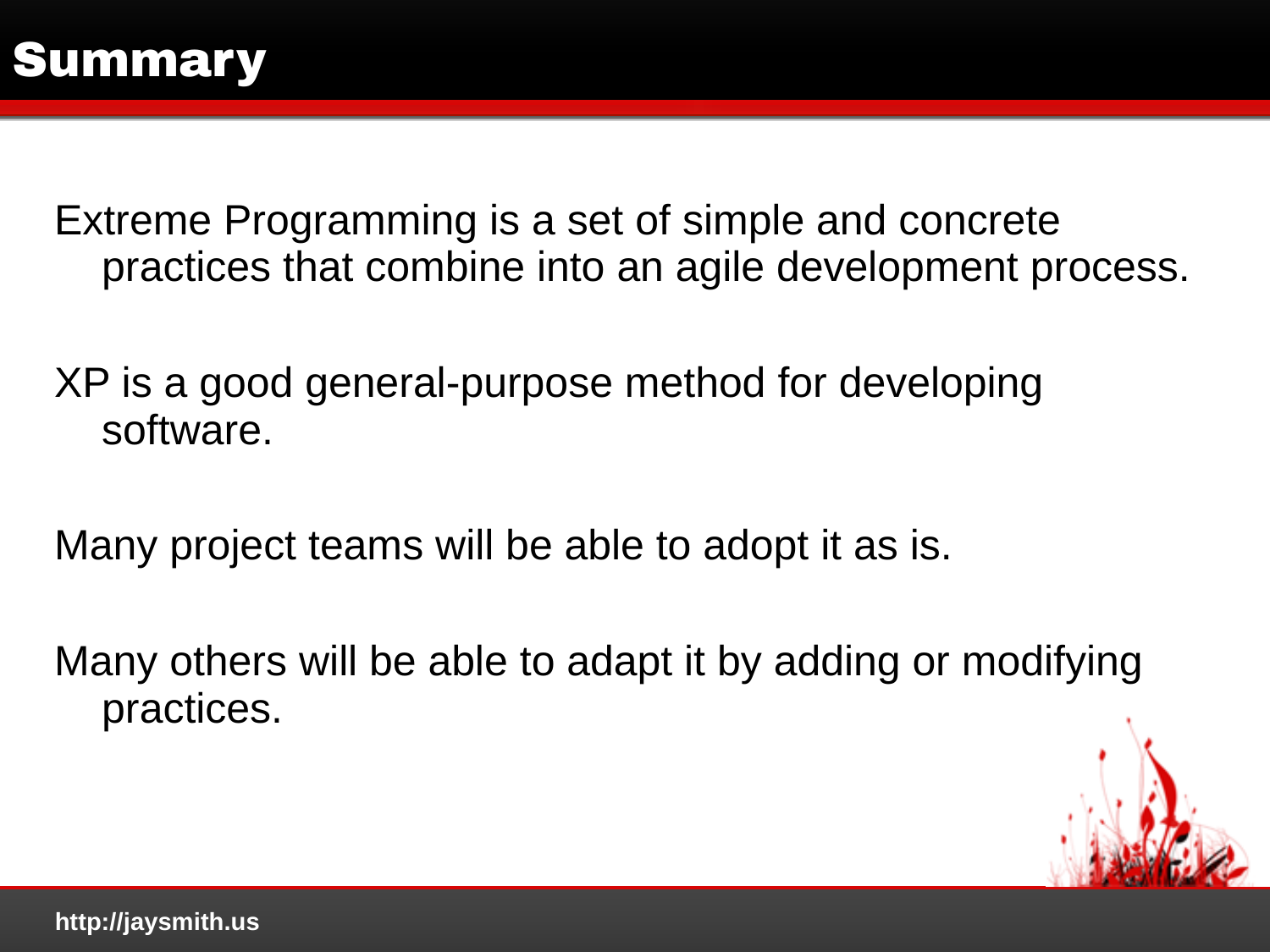

# Summary
Extreme Programming is a set of simple and concrete practices that combine into an agile development process.

XP is a good general-purpose method for developing software.

Many project teams will be able to adopt it as is.

Many others will be able to adapt it by adding or modifying practices.
http://jaysmith.us